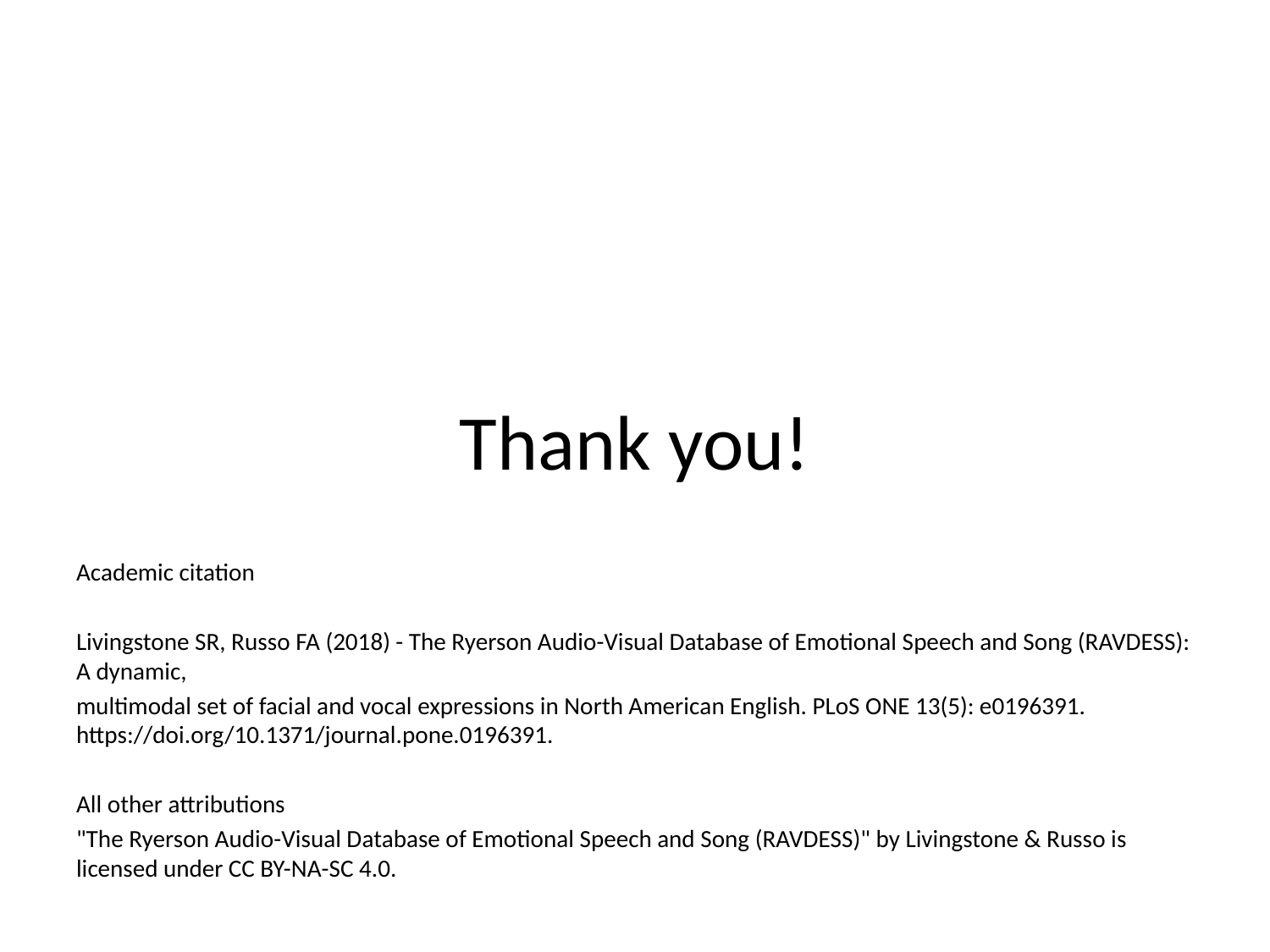

# Thank you!
Academic citation

Livingstone SR, Russo FA (2018) - The Ryerson Audio-Visual Database of Emotional Speech and Song (RAVDESS): A dynamic,
multimodal set of facial and vocal expressions in North American English. PLoS ONE 13(5): e0196391. https://doi.org/10.1371/journal.pone.0196391.

All other attributions
"The Ryerson Audio-Visual Database of Emotional Speech and Song (RAVDESS)" by Livingstone & Russo is licensed under CC BY-NA-SC 4.0.